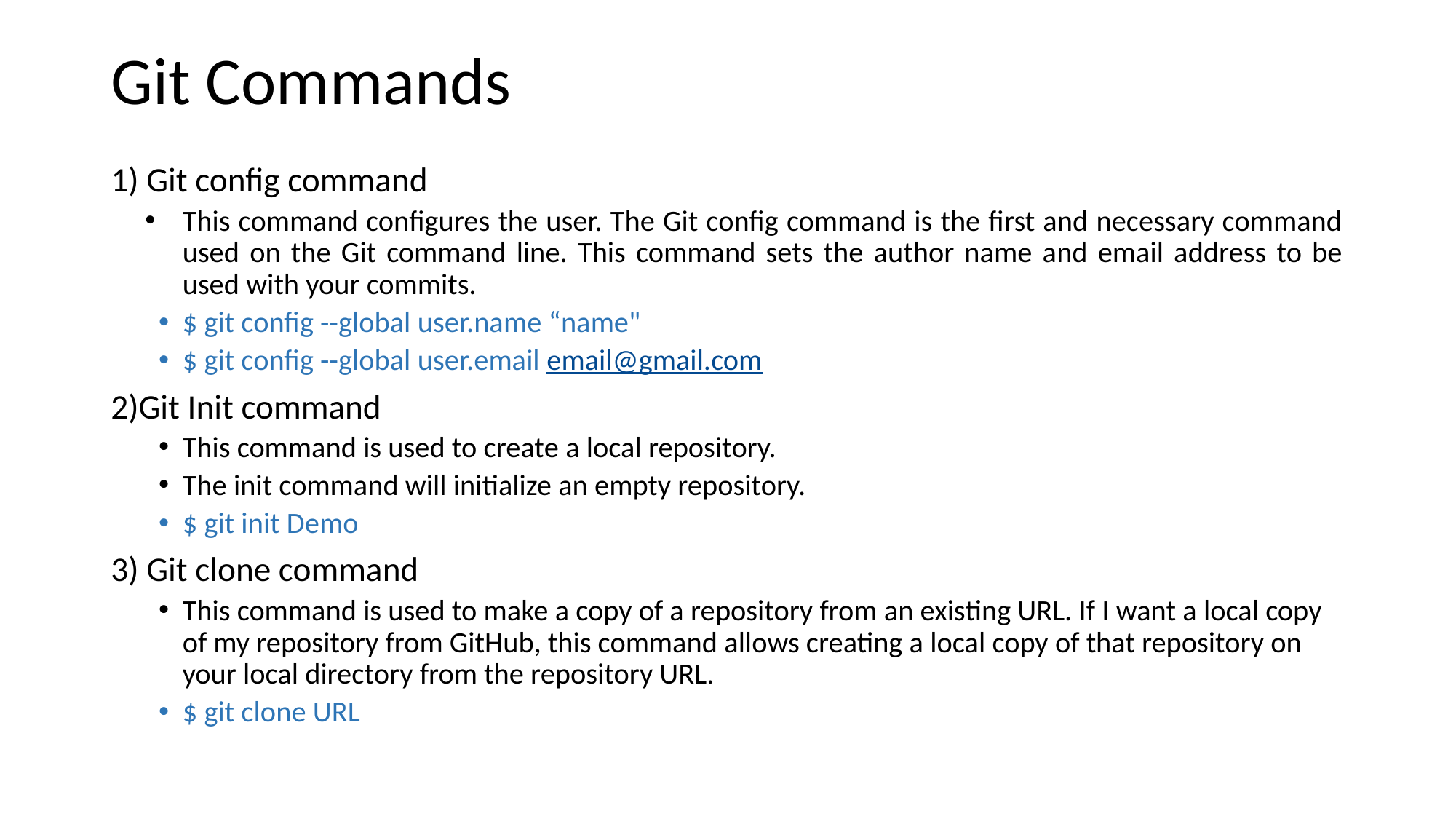

# Git Commands
1) Git config command
This command configures the user. The Git config command is the first and necessary command used on the Git command line. This command sets the author name and email address to be used with your commits.
$ git config --global user.name “name"
$ git config --global user.email email@gmail.com
2)Git Init command
This command is used to create a local repository.
The init command will initialize an empty repository.
$ git init Demo
3) Git clone command
This command is used to make a copy of a repository from an existing URL. If I want a local copy of my repository from GitHub, this command allows creating a local copy of that repository on your local directory from the repository URL.
$ git clone URL